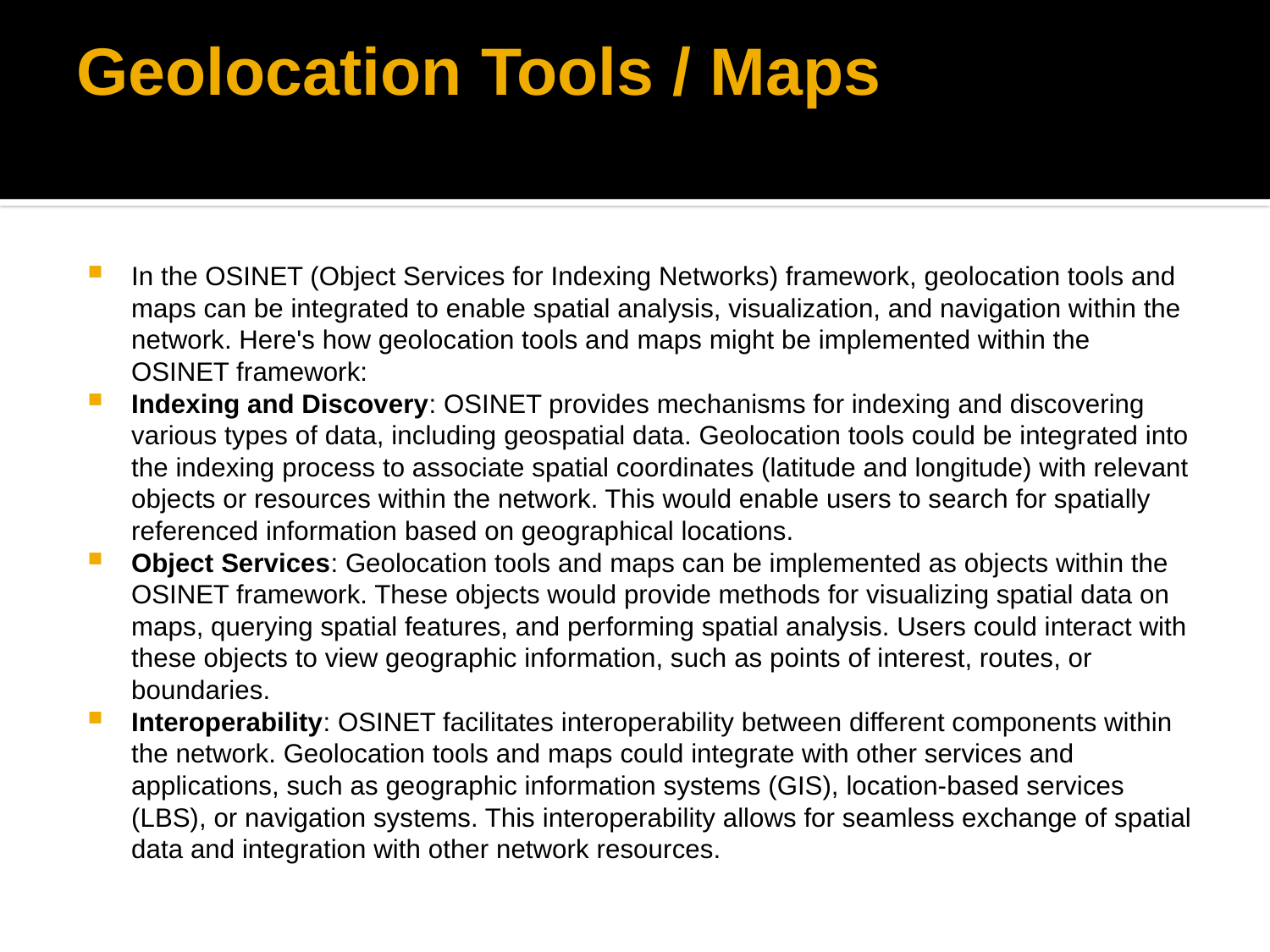

# Geolocation Tools / Maps
In the OSINET (Object Services for Indexing Networks) framework, geolocation tools and maps can be integrated to enable spatial analysis, visualization, and navigation within the network. Here's how geolocation tools and maps might be implemented within the OSINET framework:
Indexing and Discovery: OSINET provides mechanisms for indexing and discovering various types of data, including geospatial data. Geolocation tools could be integrated into the indexing process to associate spatial coordinates (latitude and longitude) with relevant objects or resources within the network. This would enable users to search for spatially referenced information based on geographical locations.
Object Services: Geolocation tools and maps can be implemented as objects within the OSINET framework. These objects would provide methods for visualizing spatial data on maps, querying spatial features, and performing spatial analysis. Users could interact with these objects to view geographic information, such as points of interest, routes, or boundaries.
Interoperability: OSINET facilitates interoperability between different components within the network. Geolocation tools and maps could integrate with other services and applications, such as geographic information systems (GIS), location-based services (LBS), or navigation systems. This interoperability allows for seamless exchange of spatial data and integration with other network resources.